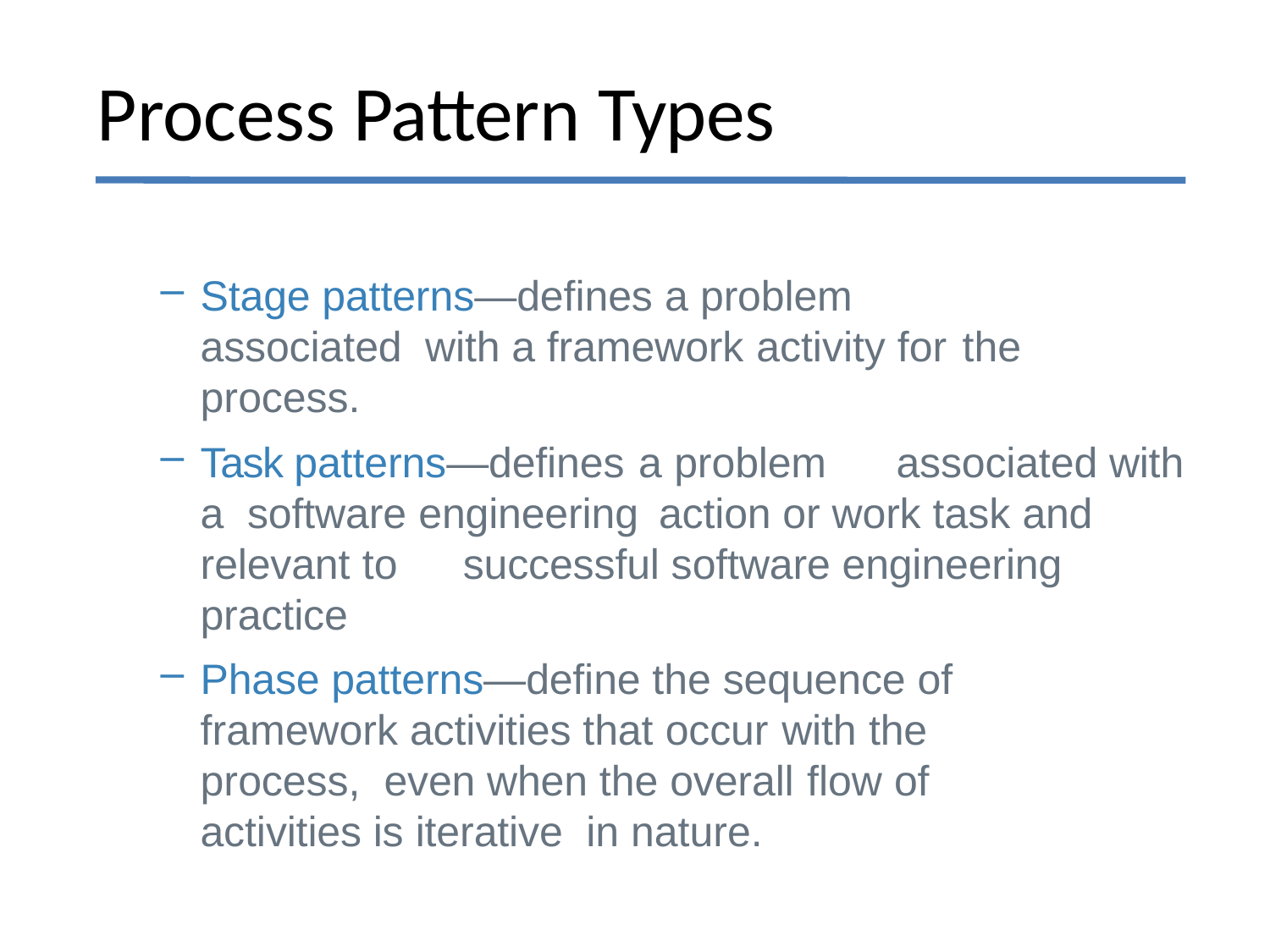

# Process Pattern Types

Stage patterns—defines a problem	associated  with a framework activity for	the process.
Task patterns—defines a problem	associated with a  software engineering	action or work task and  relevant to	successful software engineering practice
Phase patterns—define the sequence of  framework activities that occur with the	process,  even when the overall flow of	activities is iterative  in nature.